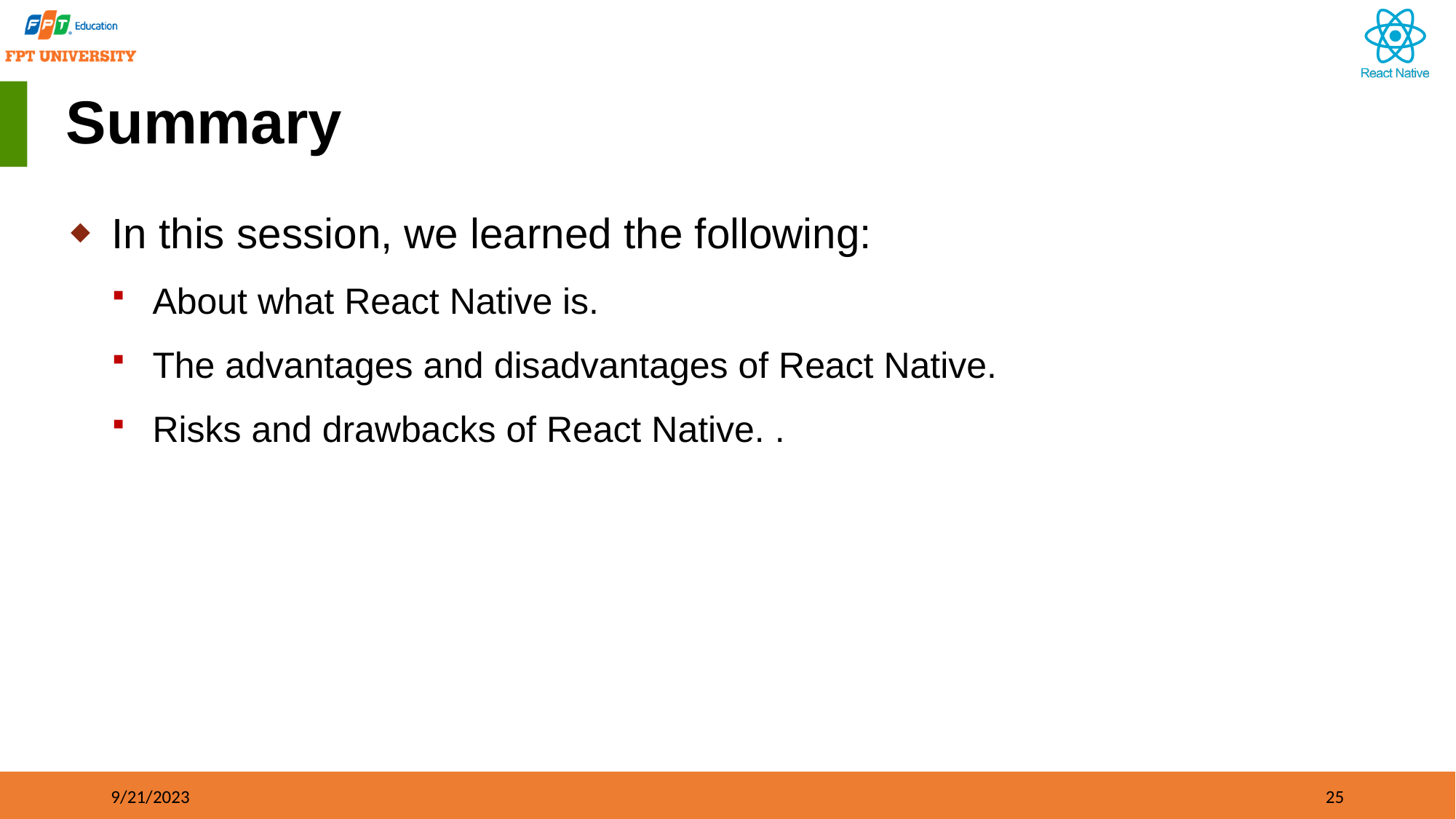

# Summary
In this session, we learned the following:
About what React Native is.
The advantages and disadvantages of React Native.
Risks and drawbacks of React Native. .
9/21/2023
25